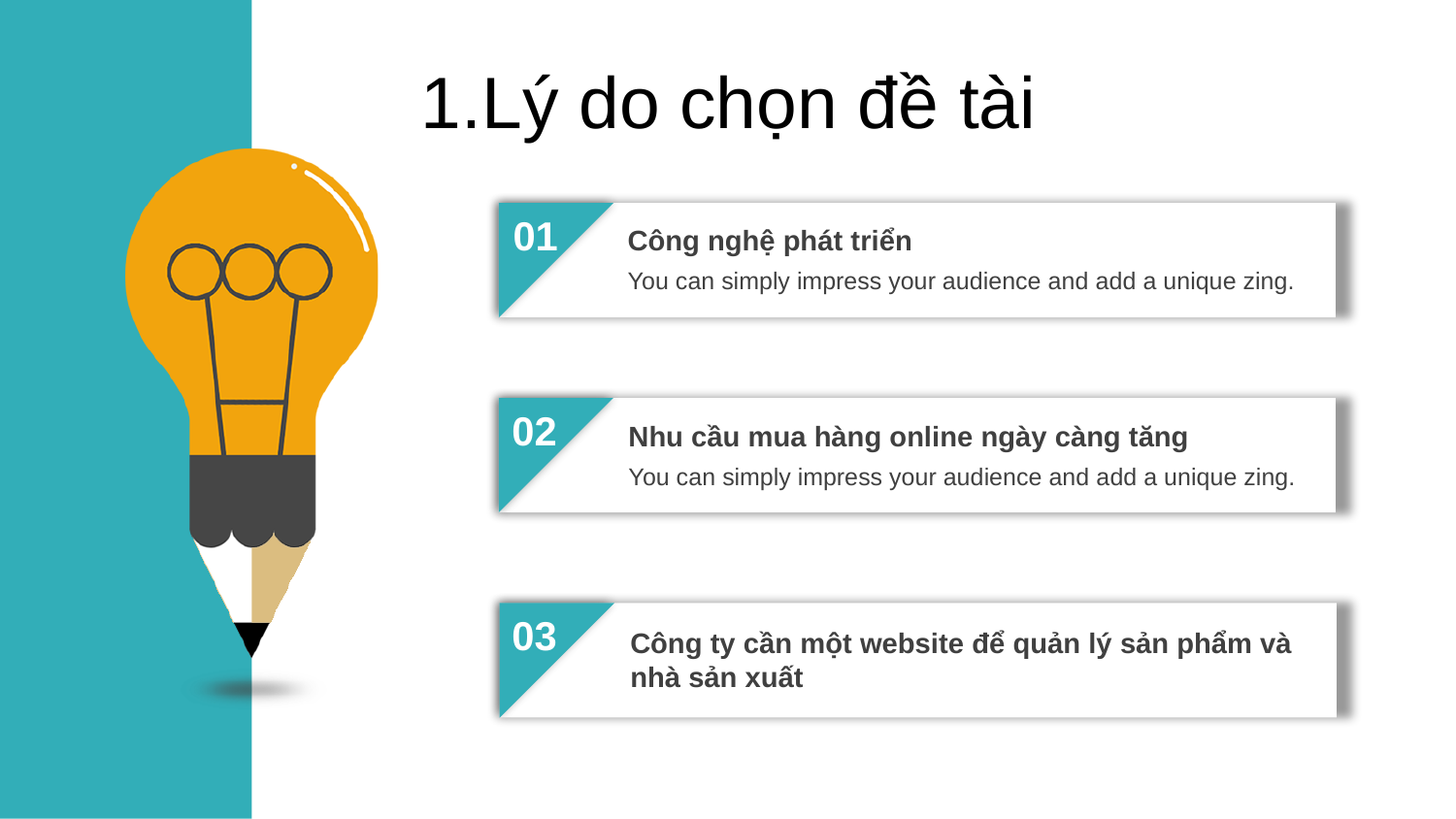

1.Lý do chọn đề tài

01
Công nghệ phát triển
You can simply impress your audience and add a unique zing.
02

Nhu cầu mua hàng online ngày càng tăng
You can simply impress your audience and add a unique zing.
03

Công ty cần một website để quản lý sản phẩm và nhà sản xuất
04